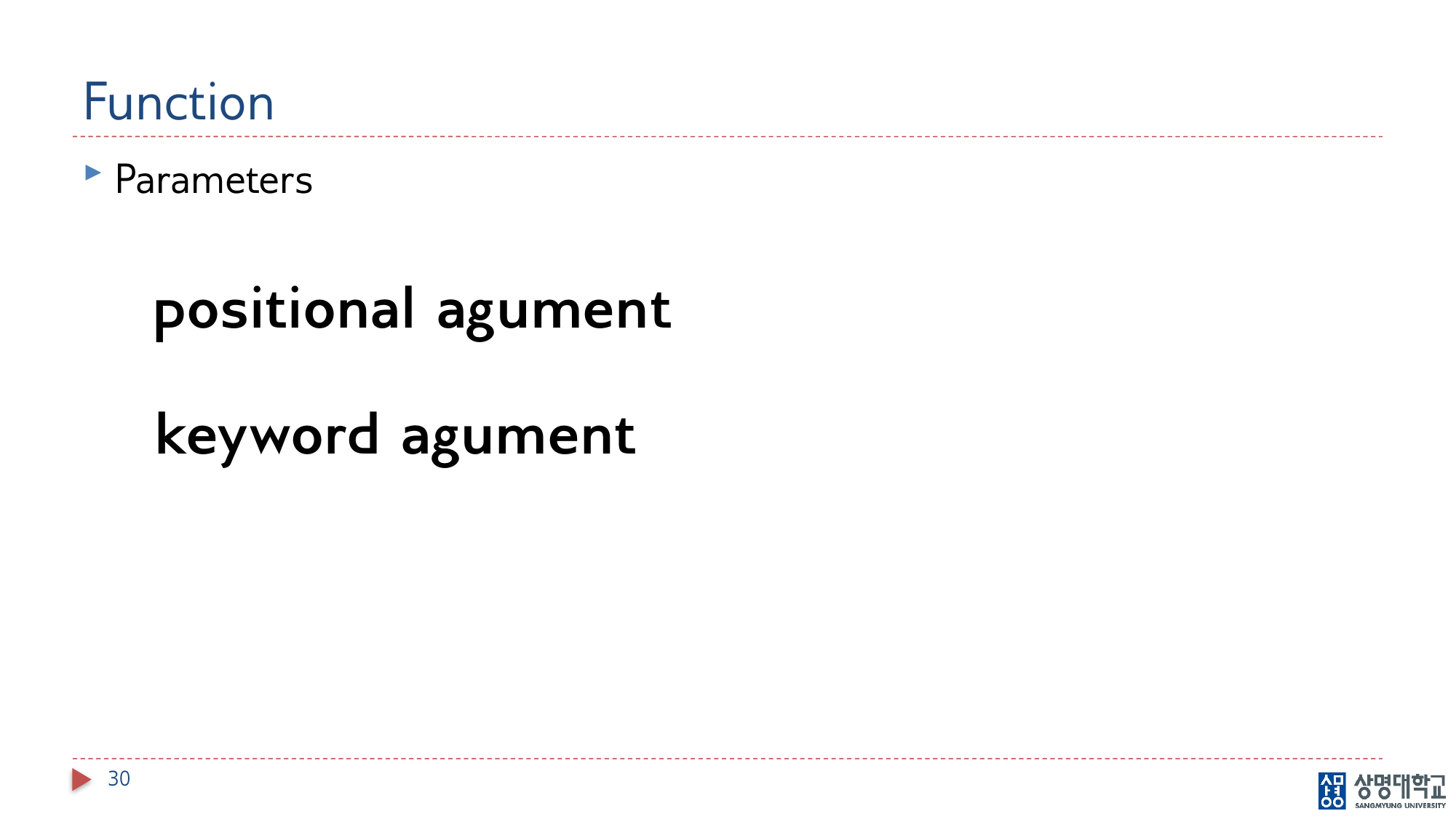

# Function
Parameters

positional agument
keyword agument
30